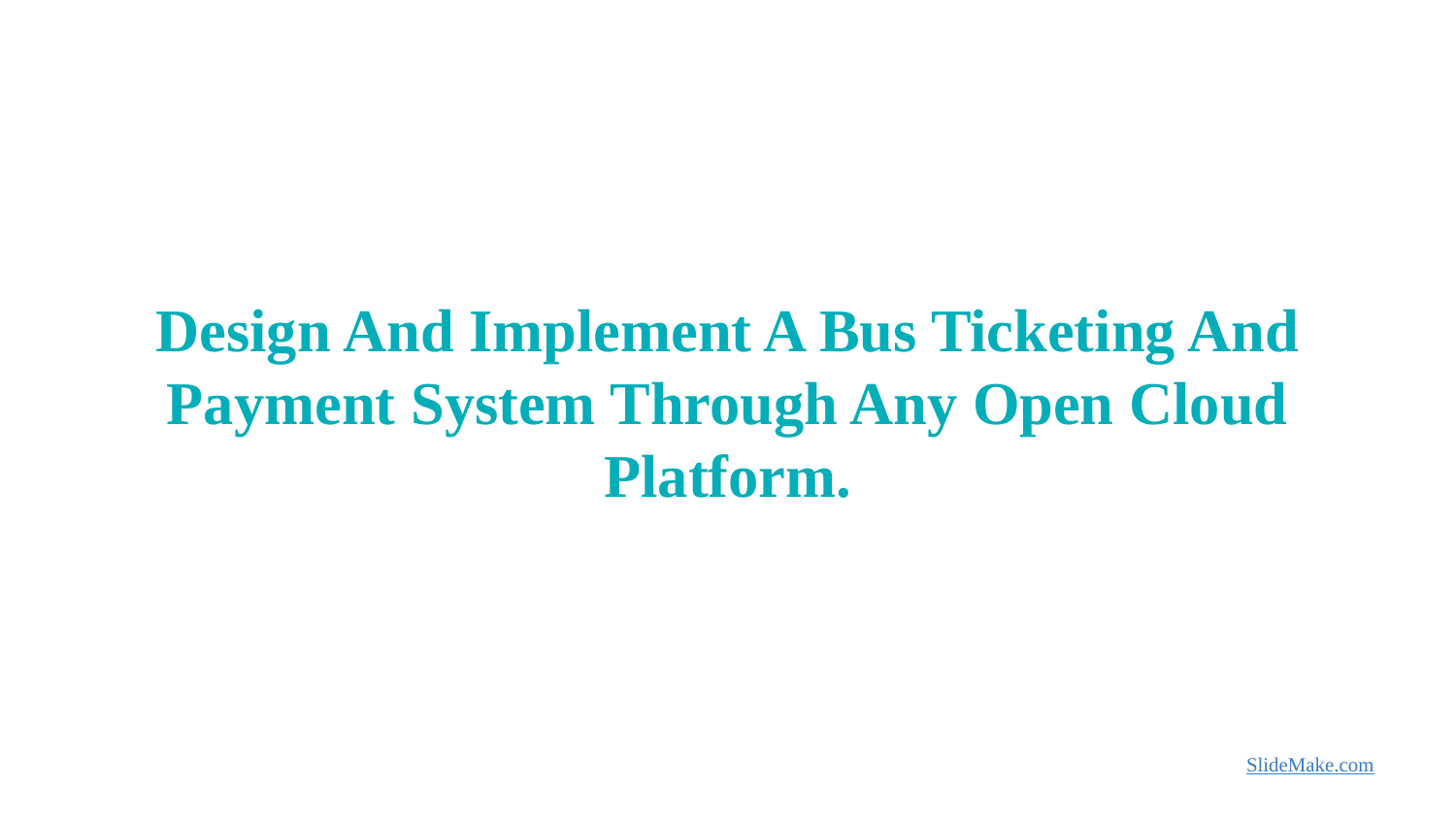

Design And Implement A Bus Ticketing And Payment System Through Any Open Cloud Platform.
SlideMake.com